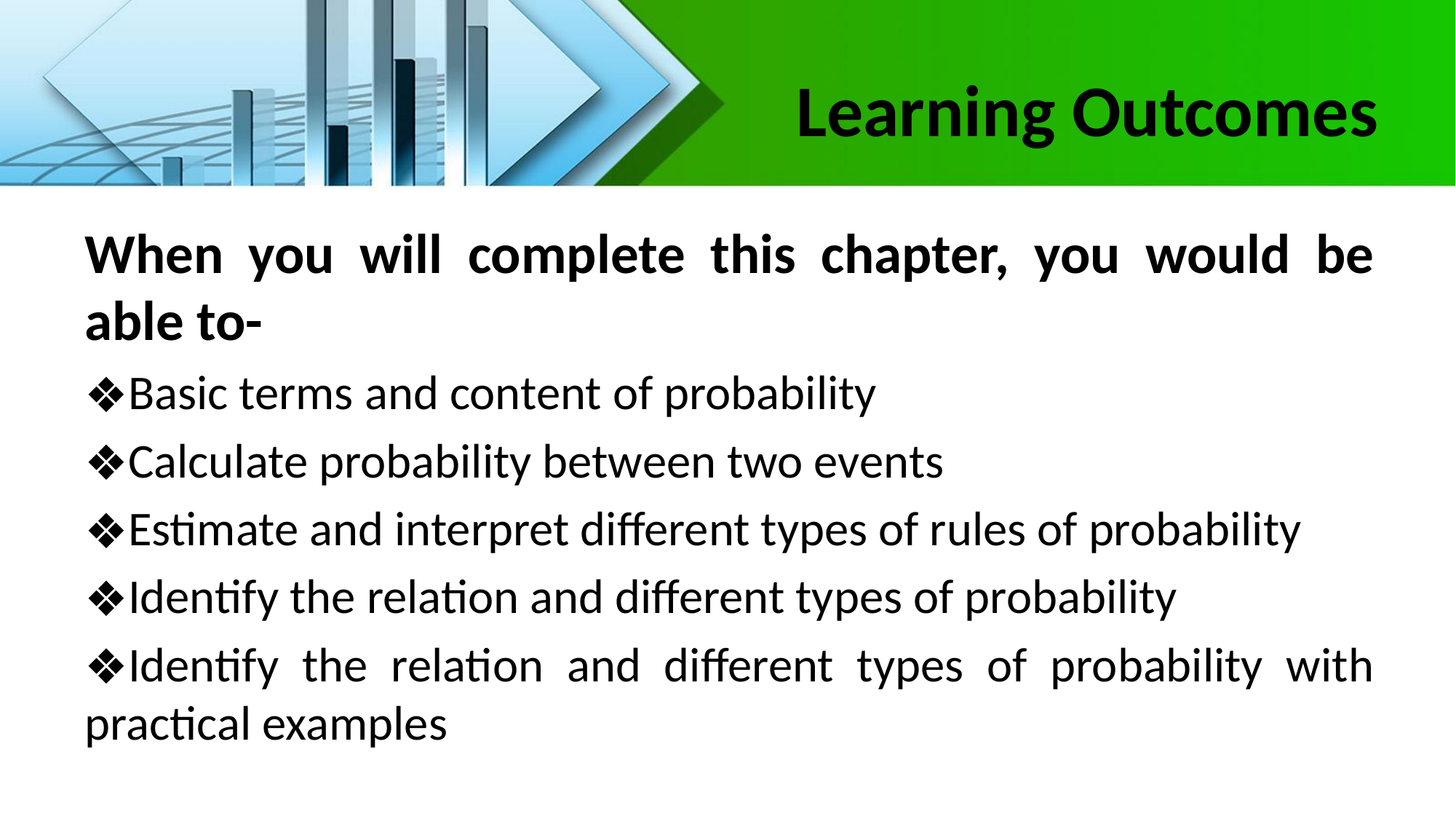

# Learning Outcomes
When you will complete this chapter, you would be able to-
Basic terms and content of probability
Calculate probability between two events
Estimate and interpret different types of rules of probability
Identify the relation and different types of probability
Identify the relation and different types of probability with practical examples